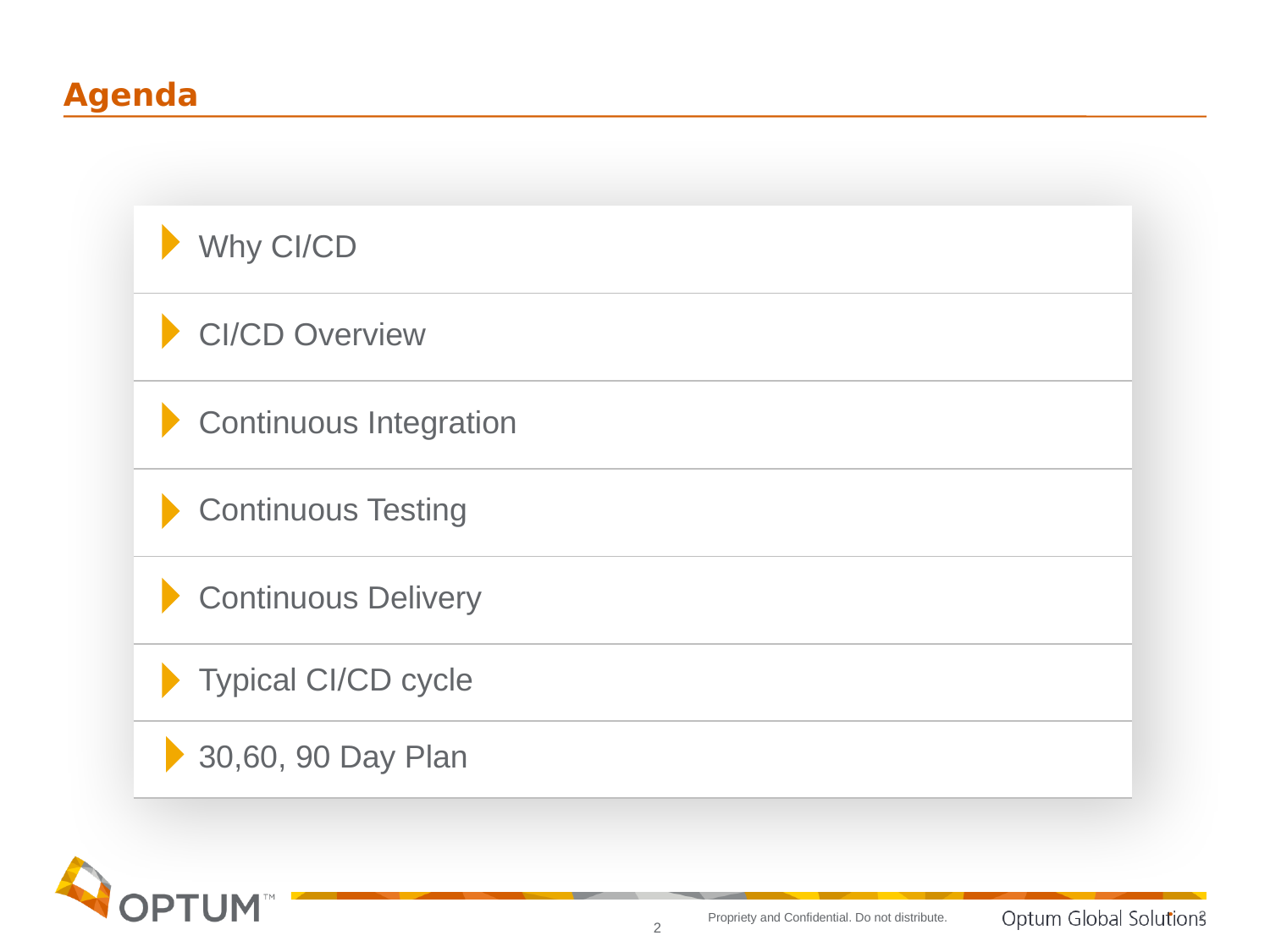

Agenda
| Why CI/CD |
| --- |
| CI/CD Overview |
| Continuous Integration |
| Continuous Testing |
| Continuous Delivery |
| Typical CI/CD cycle |
| 30,60, 90 Day Plan |

2
2